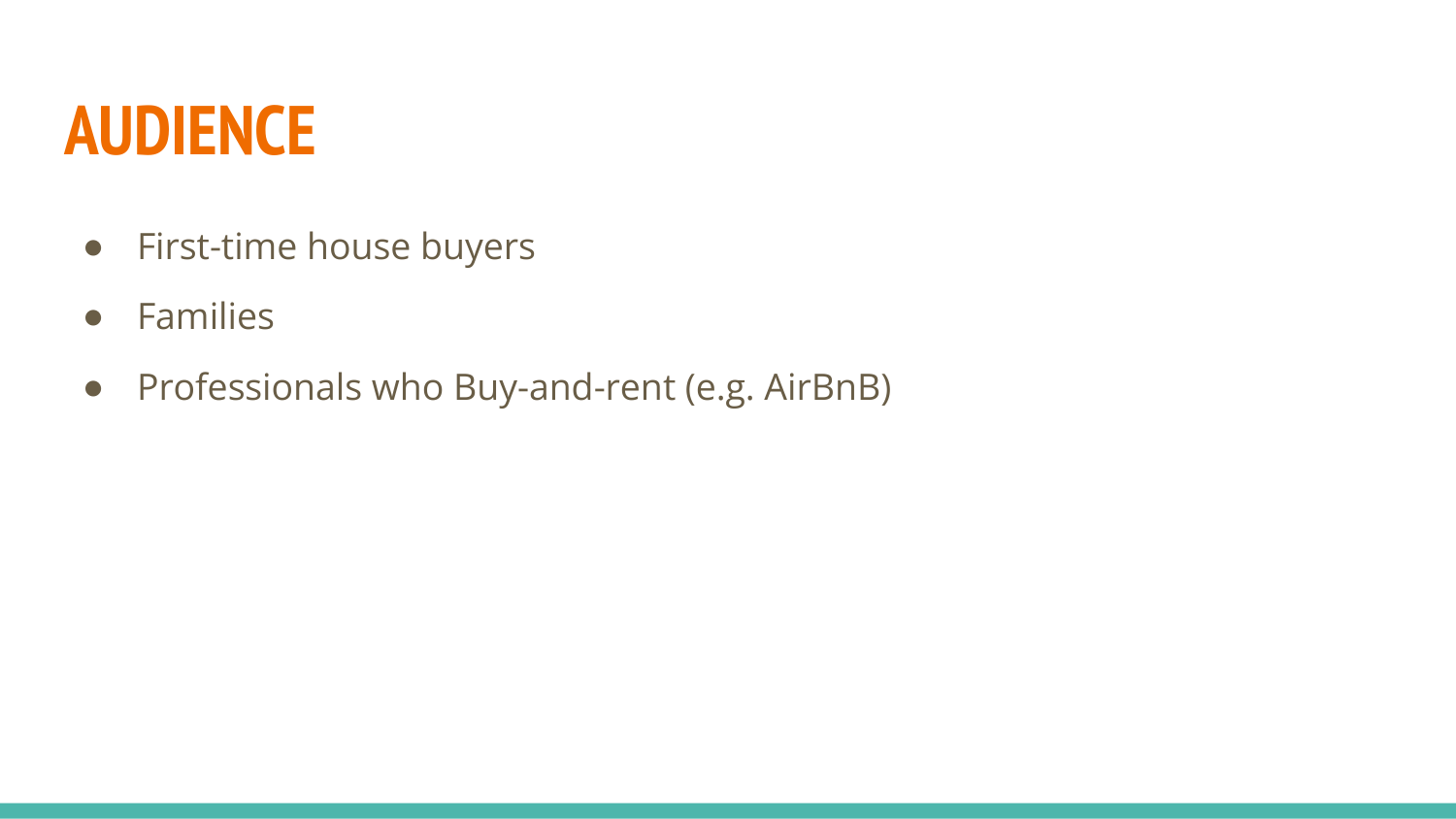

# AUDIENCE
First-time house buyers
Families
Professionals who Buy-and-rent (e.g. AirBnB)